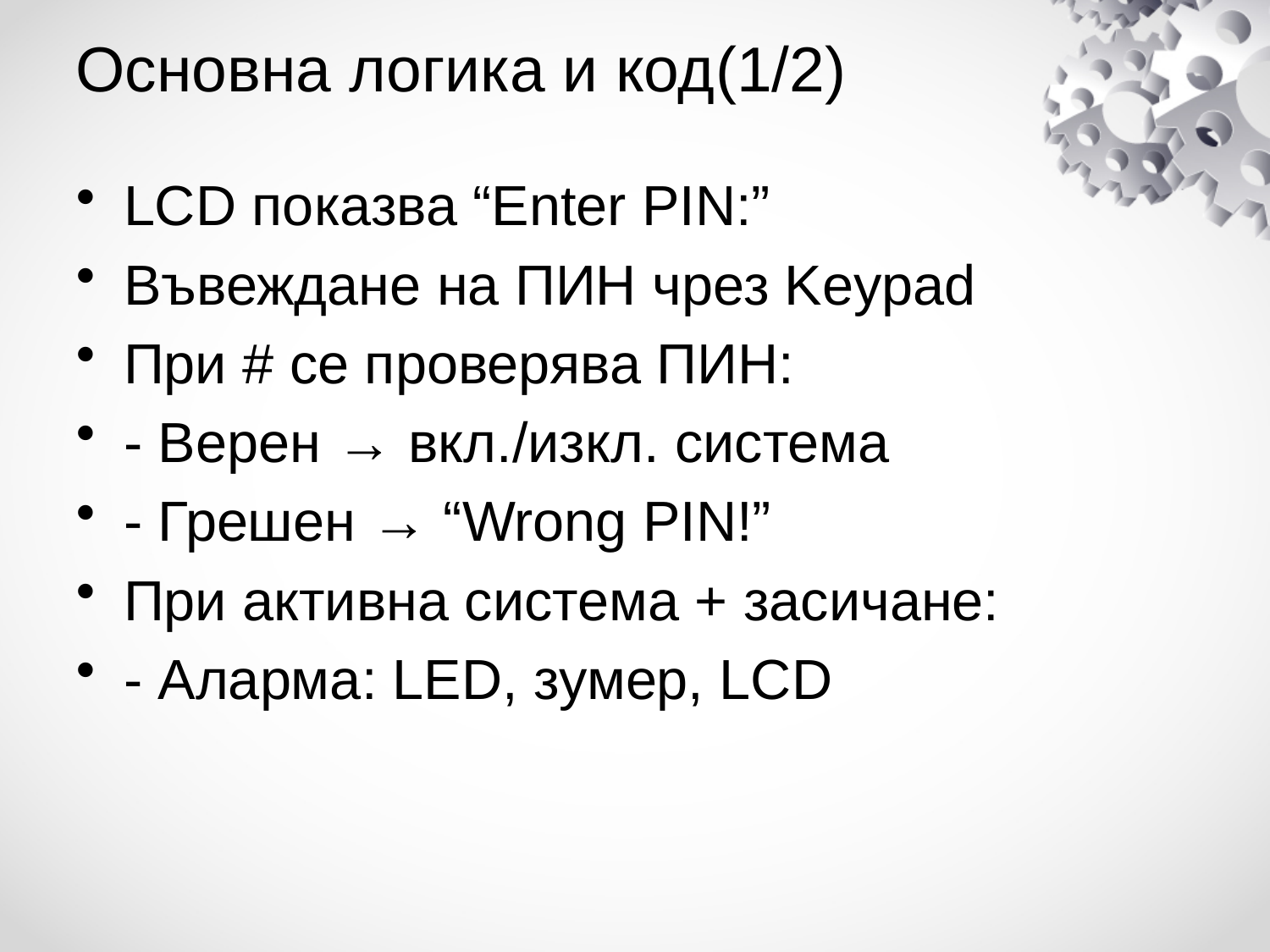

# Основна логика и код(1/2)
LCD показва “Enter PIN:”
Въвеждане на ПИН чрез Keypad
При # се проверява ПИН:
- Верен → вкл./изкл. система
- Грешен → “Wrong PIN!”
При активна система + засичане:
- Аларма: LED, зумер, LCD